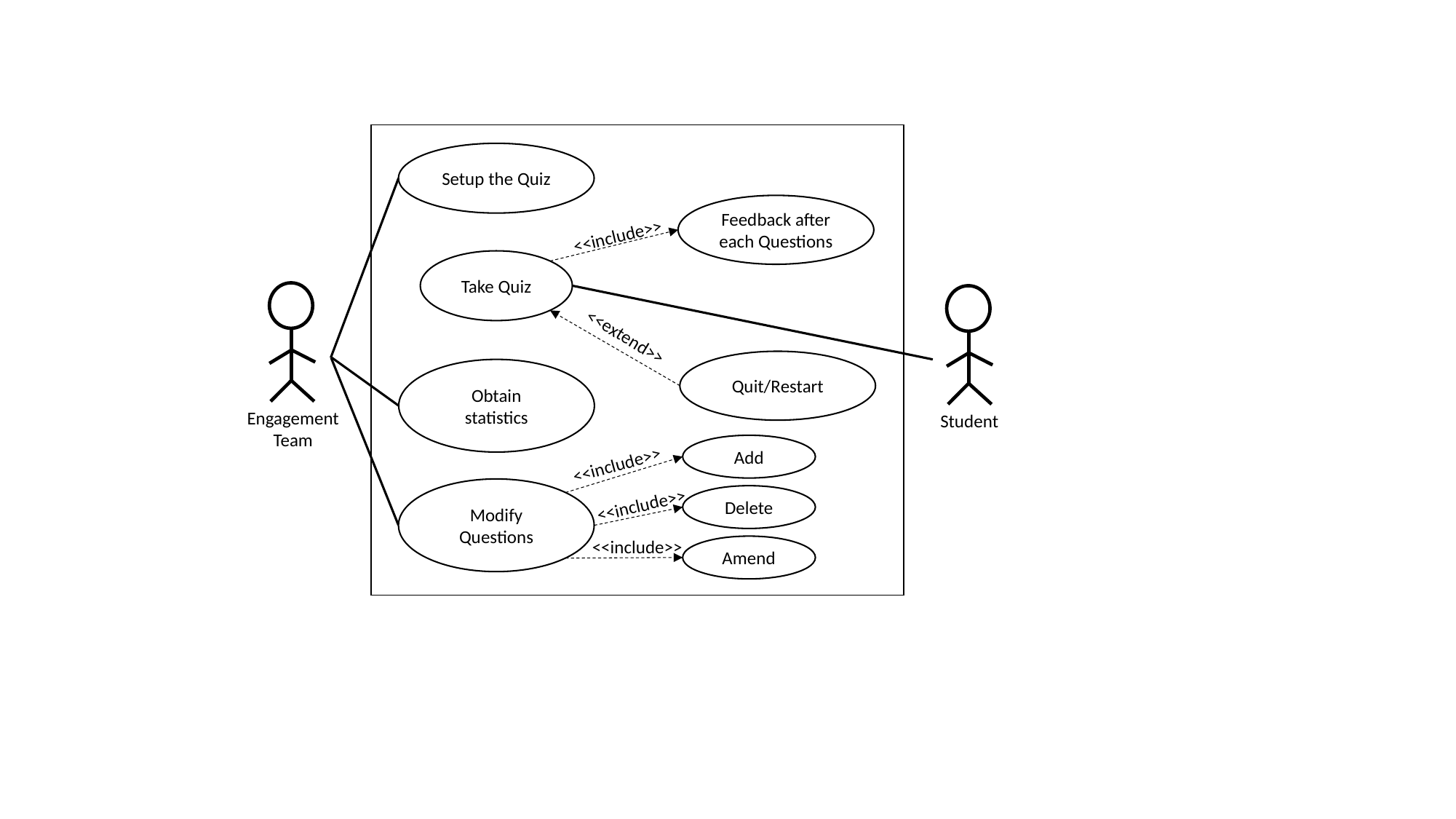

Setup the Quiz
Feedback after each Questions
<<include>>
Take Quiz

Engagement Team

Student
<<extend>>
Quit/Restart
Obtain statistics
Add
<<include>>
Modify Questions
Delete
<<include>>
Amend
<<include>>